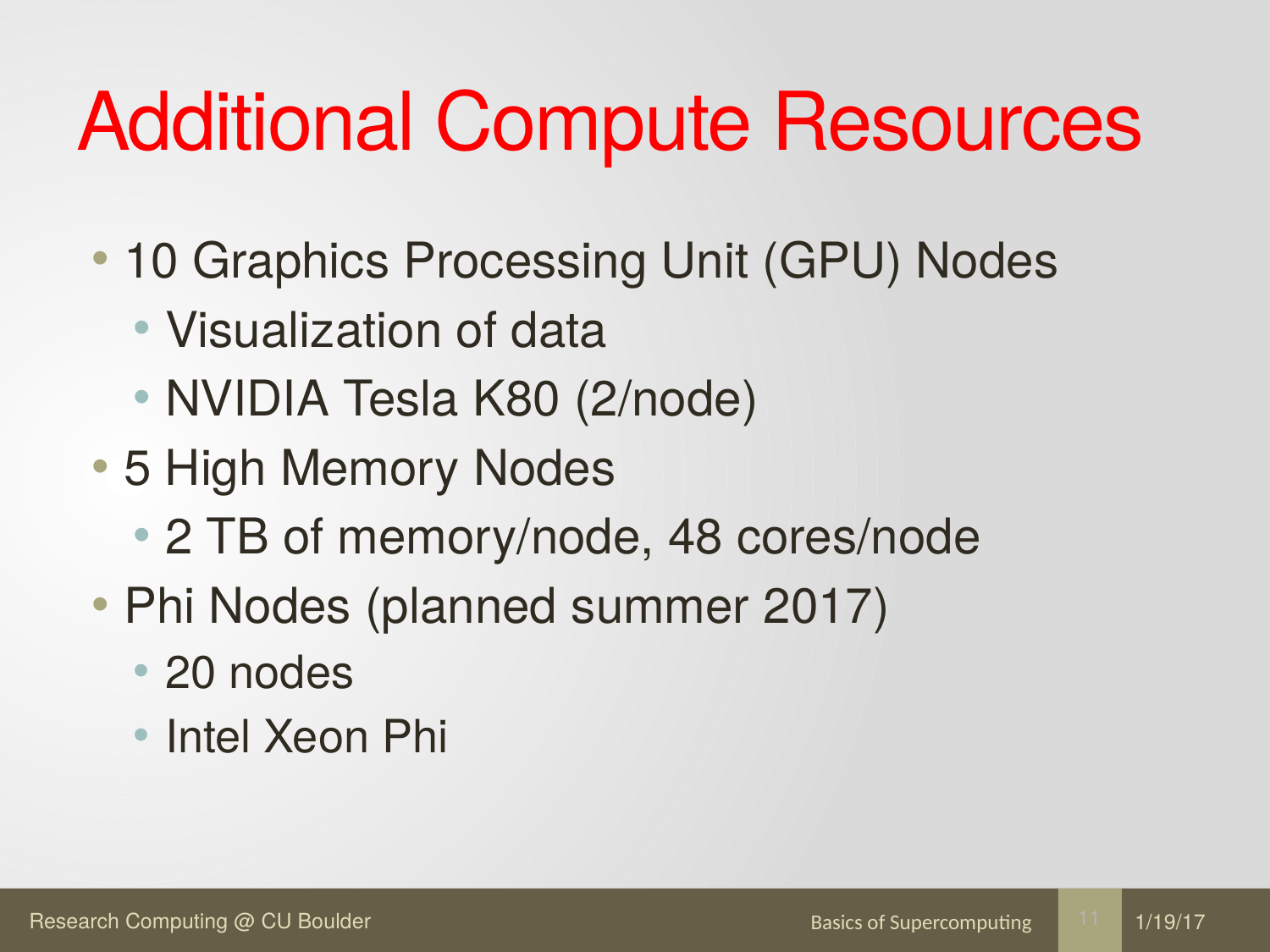

# Additional Compute Resources
10 Graphics Processing Unit (GPU) Nodes
Visualization of data
NVIDIA Tesla K80 (2/node)
5 High Memory Nodes
2 TB of memory/node, 48 cores/node
Phi Nodes (planned summer 2017)
20 nodes
Intel Xeon Phi
Basics of Supercomputing
1/19/17
11